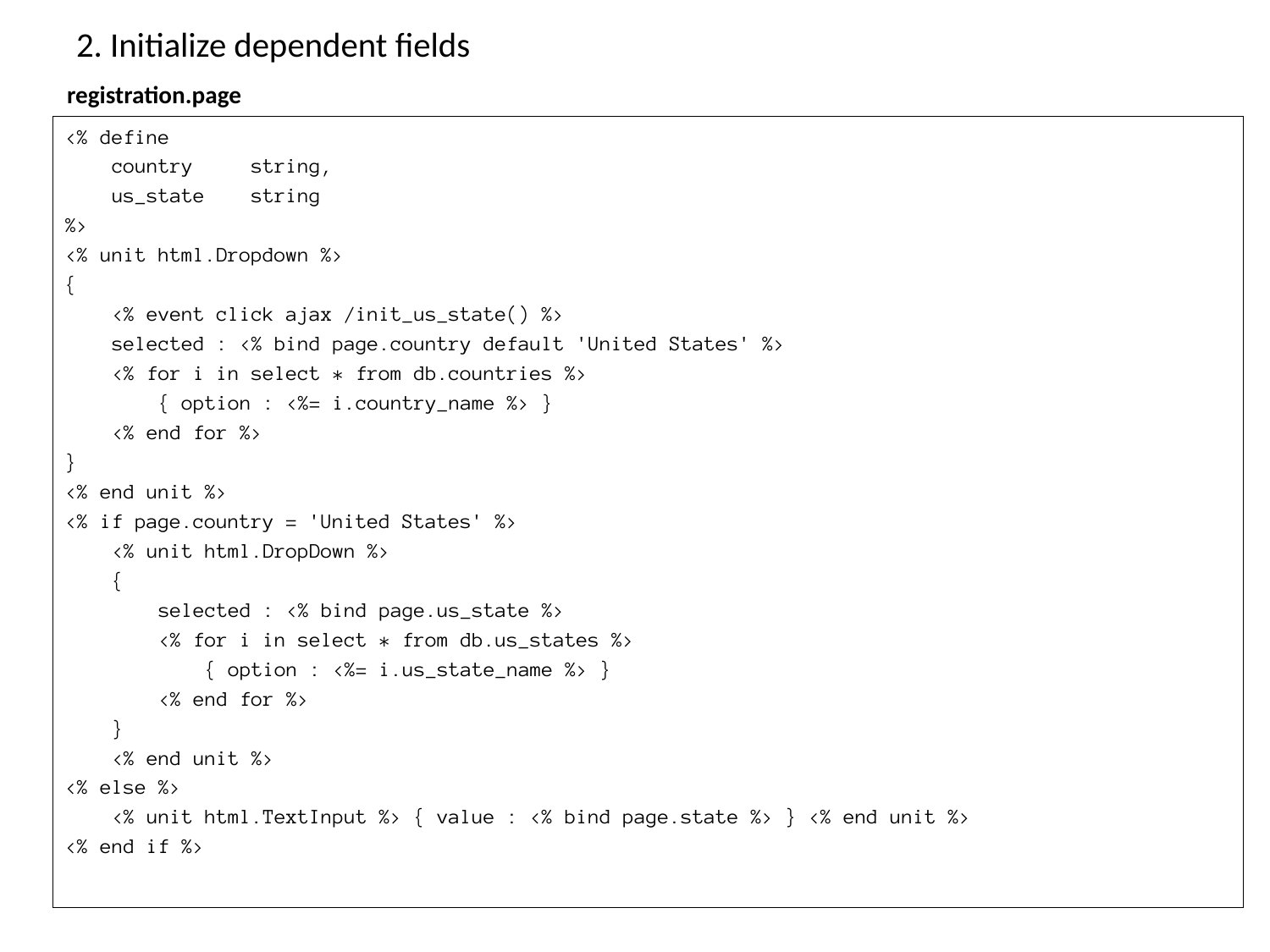

# 2. Initialize dependent fields
registration.page
<% define
    country     string,
    us_state    string
%>
<% unit html.Dropdown %>
{
    <% event click ajax /init_us_state() %>
    selected : <% bind page.country default 'United States' %>
    <% for i in select * from db.countries %>
        { option : <%= i.country_name %> }
    <% end for %>
}
<% end unit %>
<% if page.country = 'United States' %>
    <% unit html.DropDown %>
    {
        selected : <% bind page.us_state %>
        <% for i in select * from db.us_states %>
            { option : <%= i.us_state_name %> }
        <% end for %>
    }
    <% end unit %>
<% else %>
    <% unit html.TextInput %> { value : <% bind page.state %> } <% end unit %>
<% end if %>